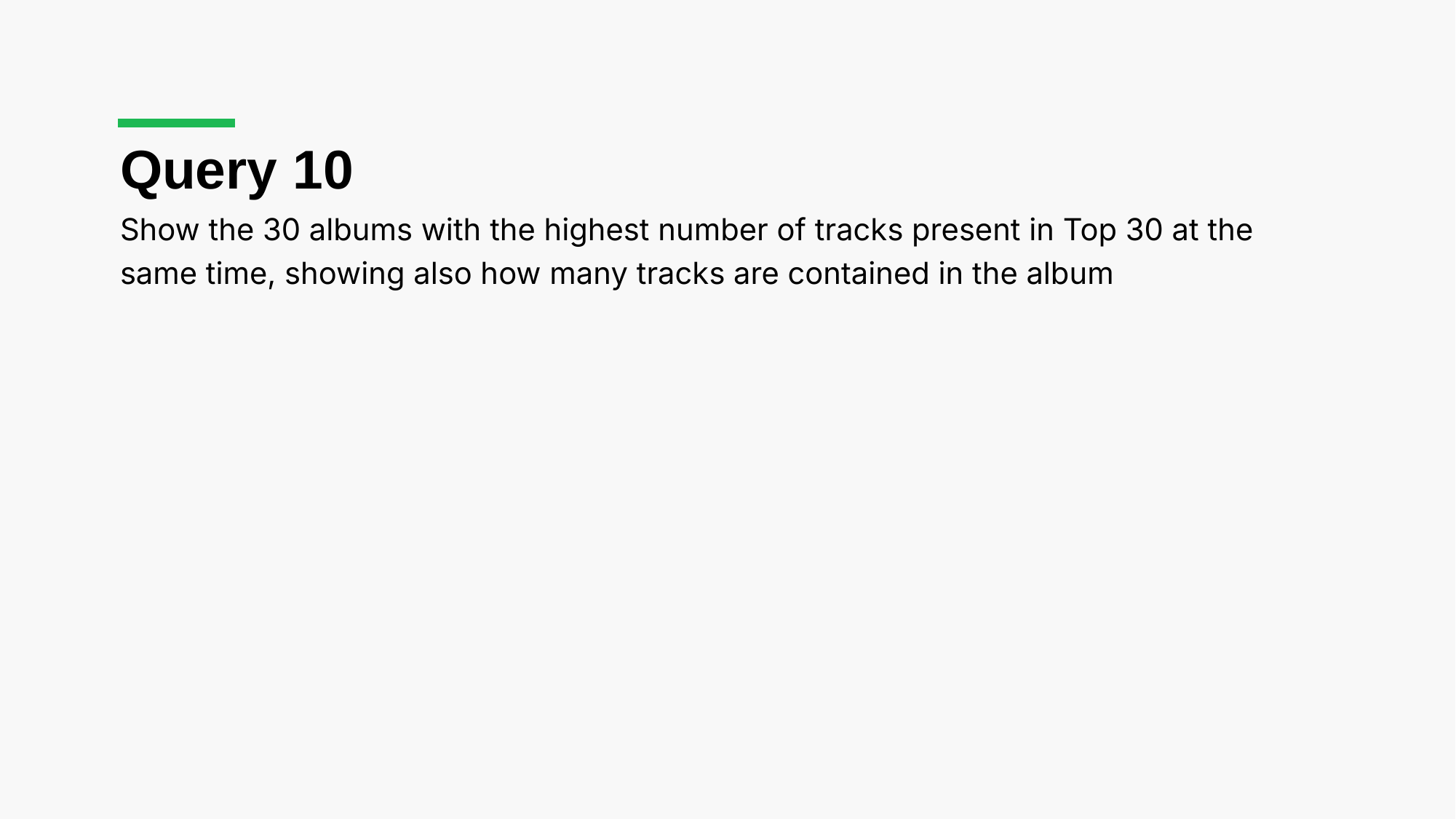

# Query 10
Show the 30 albums with the highest number of tracks present in Top 30 at the same time, showing also how many tracks are contained in the album